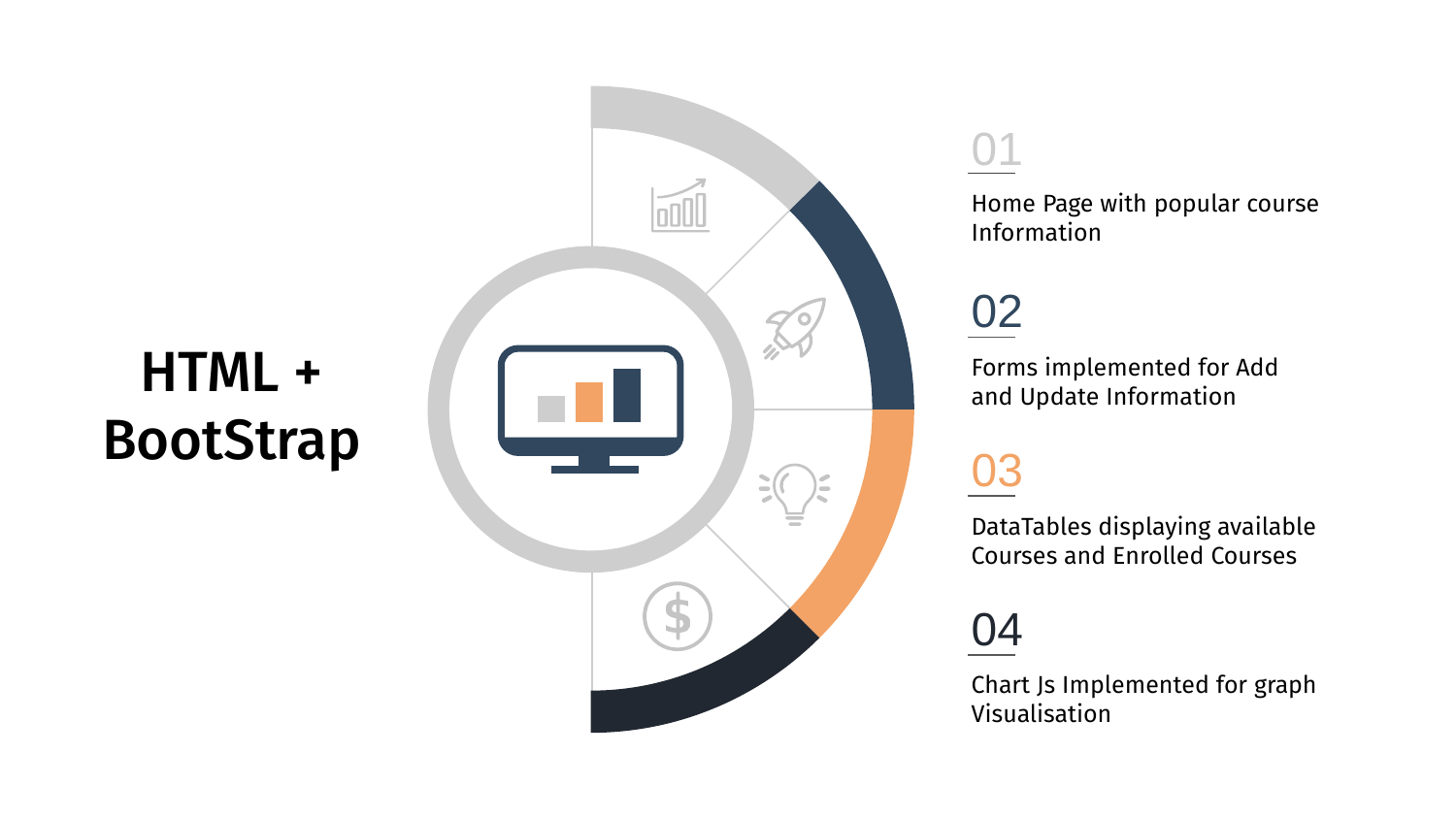

01
Home Page with popular course Information
HTML + BootStrap
02
Forms implemented for Add and Update Information
03
DataTables displaying available Courses and Enrolled Courses

04
Chart Js Implemented for graph Visualisation